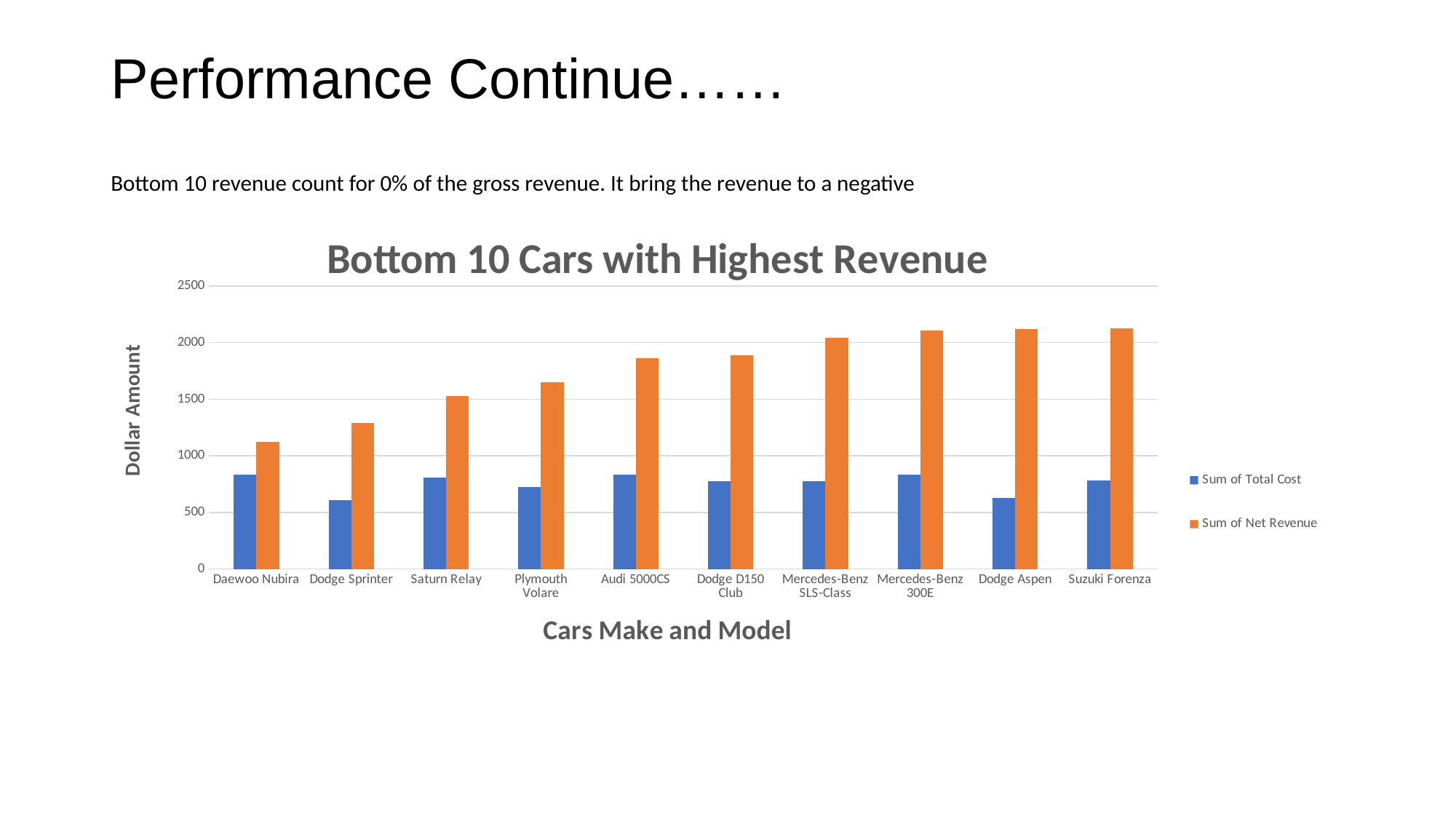

# Performance Continue…… Bottom 10 revenue count for 0% of the gross revenue. It bring the revenue to a negative

### Chart: Bottom 10 Cars with Highest Revenue

| Category |  |  |
|---|---|---|
| Daewoo Nubira | 835.66 | 1121.3400000000001 |
| Dodge Sprinter | 607.82 | 1289.1799999999998 |
| Saturn Relay | 806.48 | 1531.52 |
| Plymouth Volare | 727.36 | 1651.6399999999999 |
| Audi 5000CS | 834.4 | 1861.6 |
| Dodge D150 Club | 774.6899999999999 | 1890.31 |
| Mercedes-Benz SLS-Class | 774.72 | 2046.28 |
| Mercedes-Benz 300E | 836.4499999999999 | 2106.55 |
| Dodge Aspen | 626.11 | 2118.89 |
| Suzuki Forenza | 781.52 | 2124.48 |